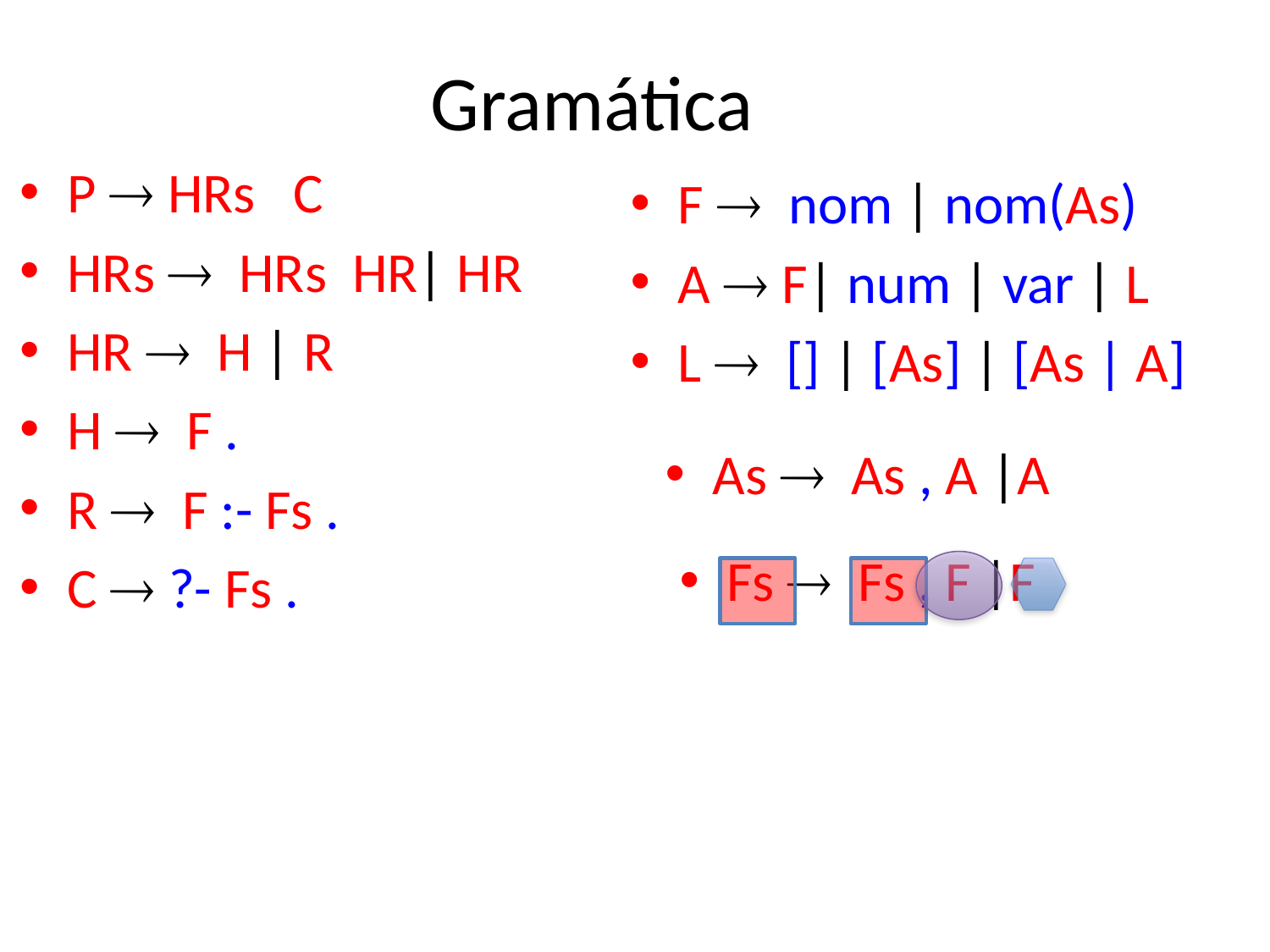

# Gramática
P → HRs   C
HRs →  HRs  HR| HR
HR →  H | R
H →  F .
R →  F :- Fs .
C → ?- Fs .

F →  nom | nom(As)
A → F| num | var | L
L →  [] | [As] | [As | A]

As →  As , A |A

Fs →  Fs , F |F